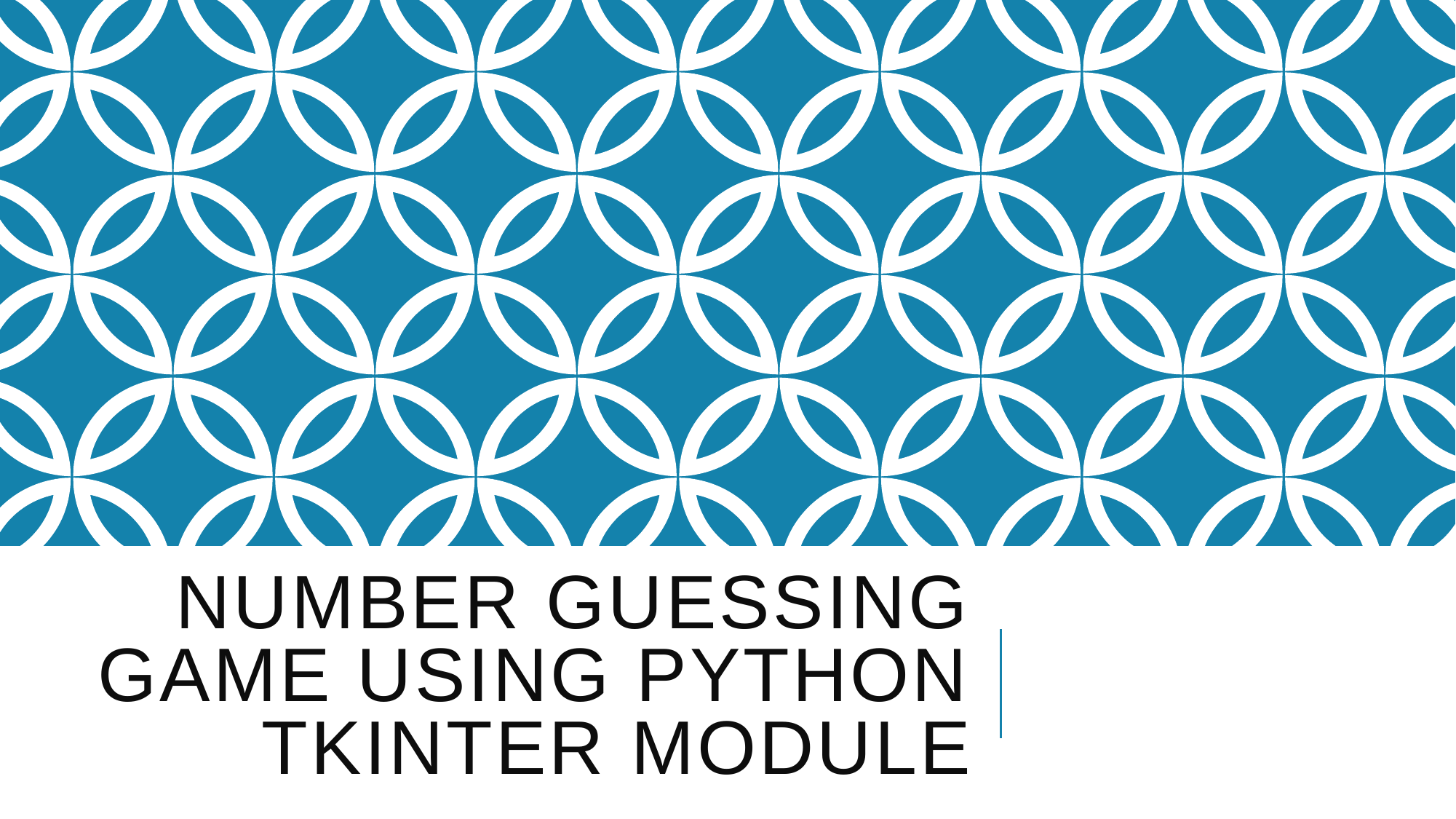

# Number Guessing Game Using Python Tkinter Module